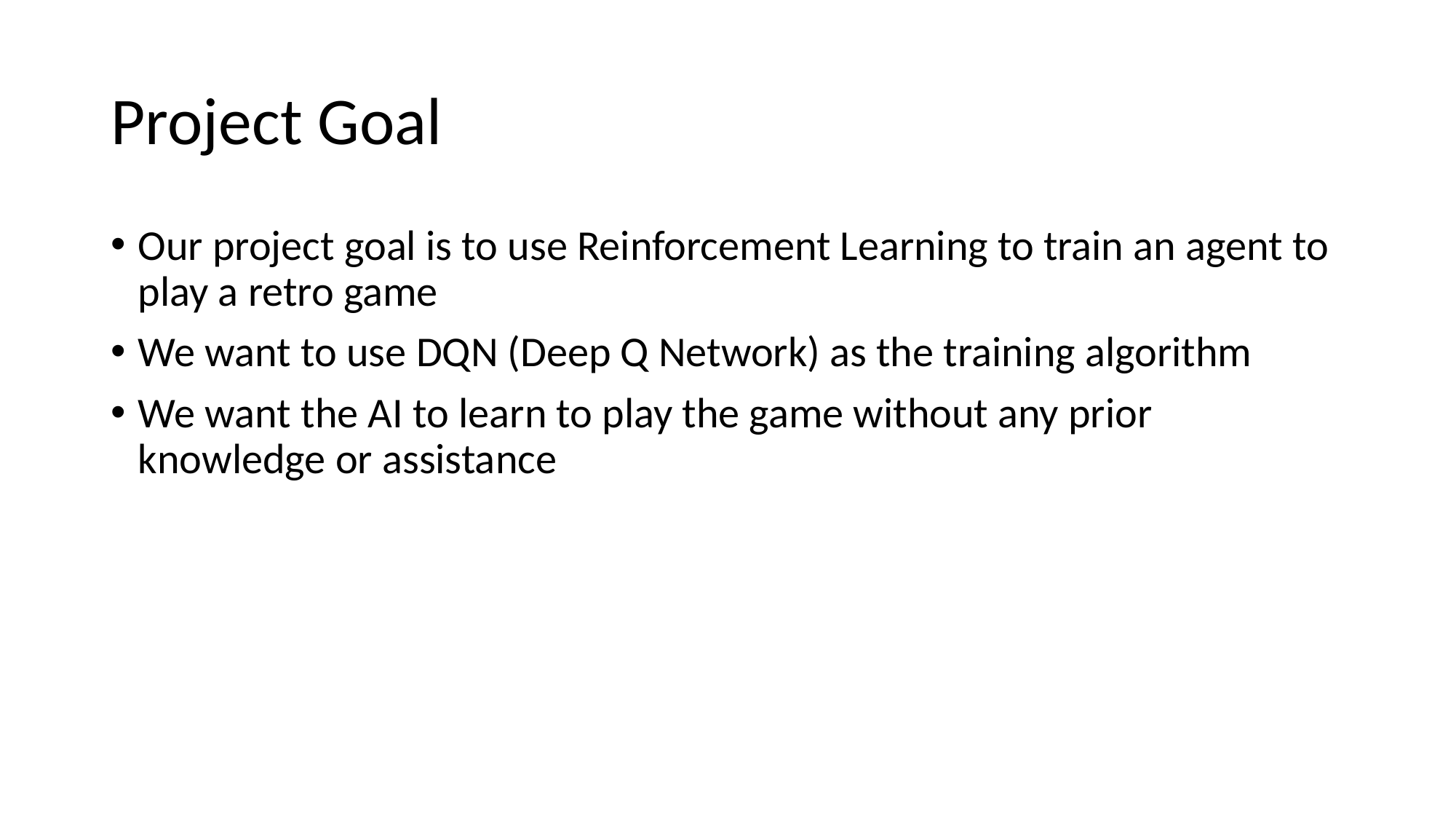

# Project Goal
Our project goal is to use Reinforcement Learning to train an agent to play a retro game
We want to use DQN (Deep Q Network) as the training algorithm
We want the AI to learn to play the game without any prior knowledge or assistance